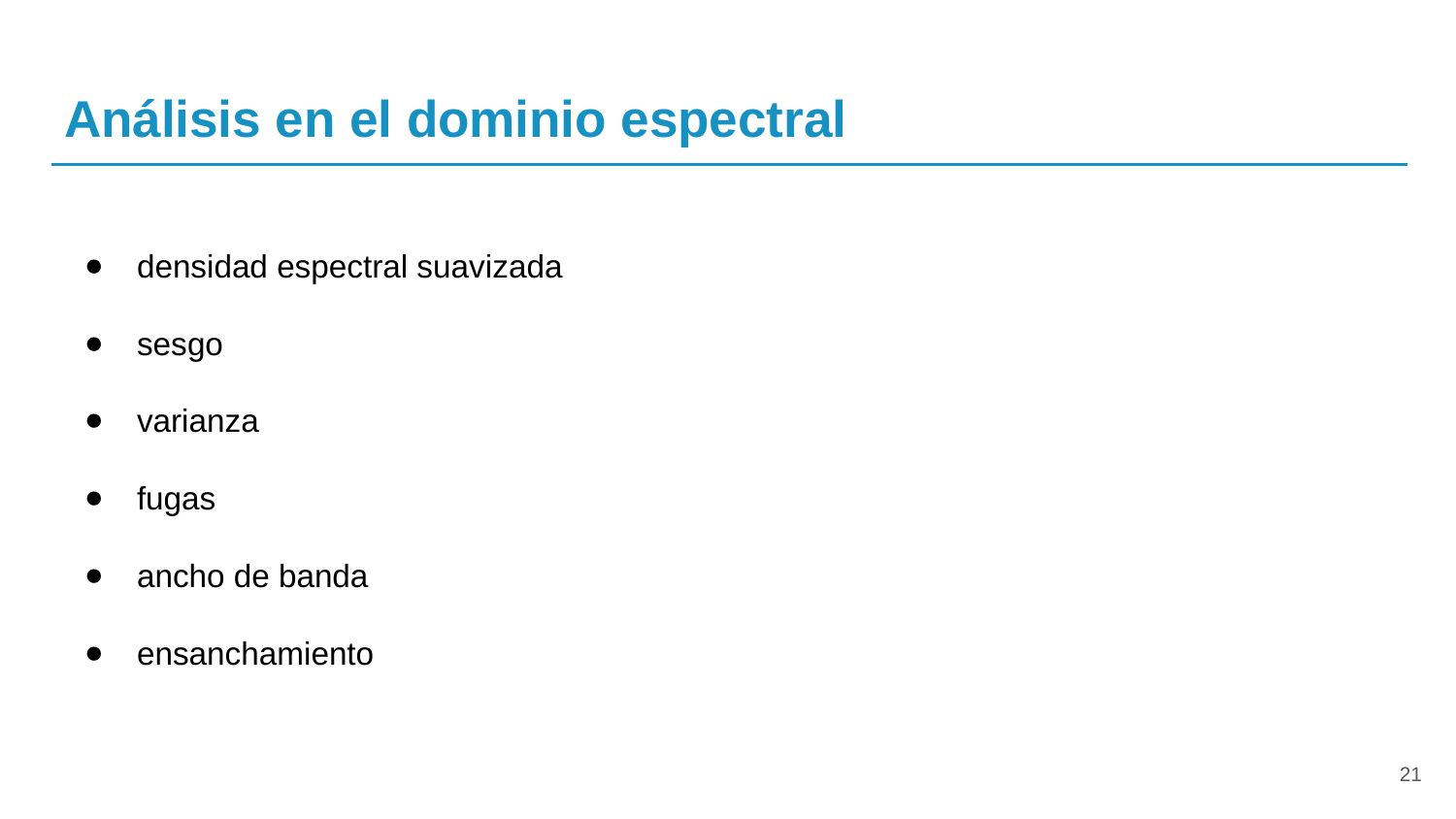

# Análisis en el dominio espectral
densidad espectral suavizada
sesgo
varianza
fugas
ancho de banda
ensanchamiento
21